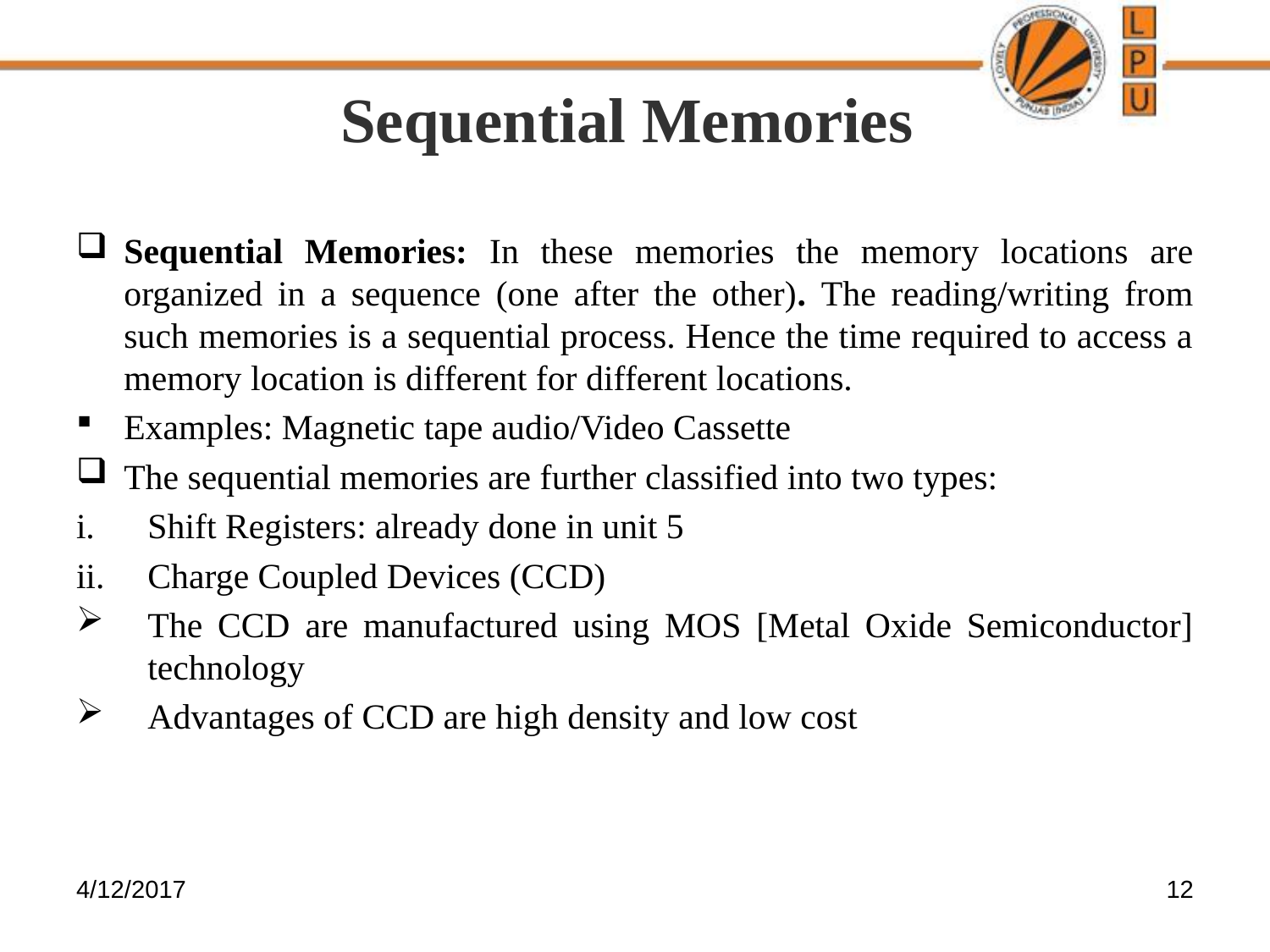

# Sequential Memories
Sequential Memories: In these memories the memory locations are organized in a sequence (one after the other). The reading/writing from such memories is a sequential process. Hence the time required to access a memory location is different for different locations.
Examples: Magnetic tape audio/Video Cassette
The sequential memories are further classified into two types:
Shift Registers: already done in unit 5
Charge Coupled Devices (CCD)
The CCD are manufactured using MOS [Metal Oxide Semiconductor] technology
Advantages of CCD are high density and low cost

4/12/2017
12